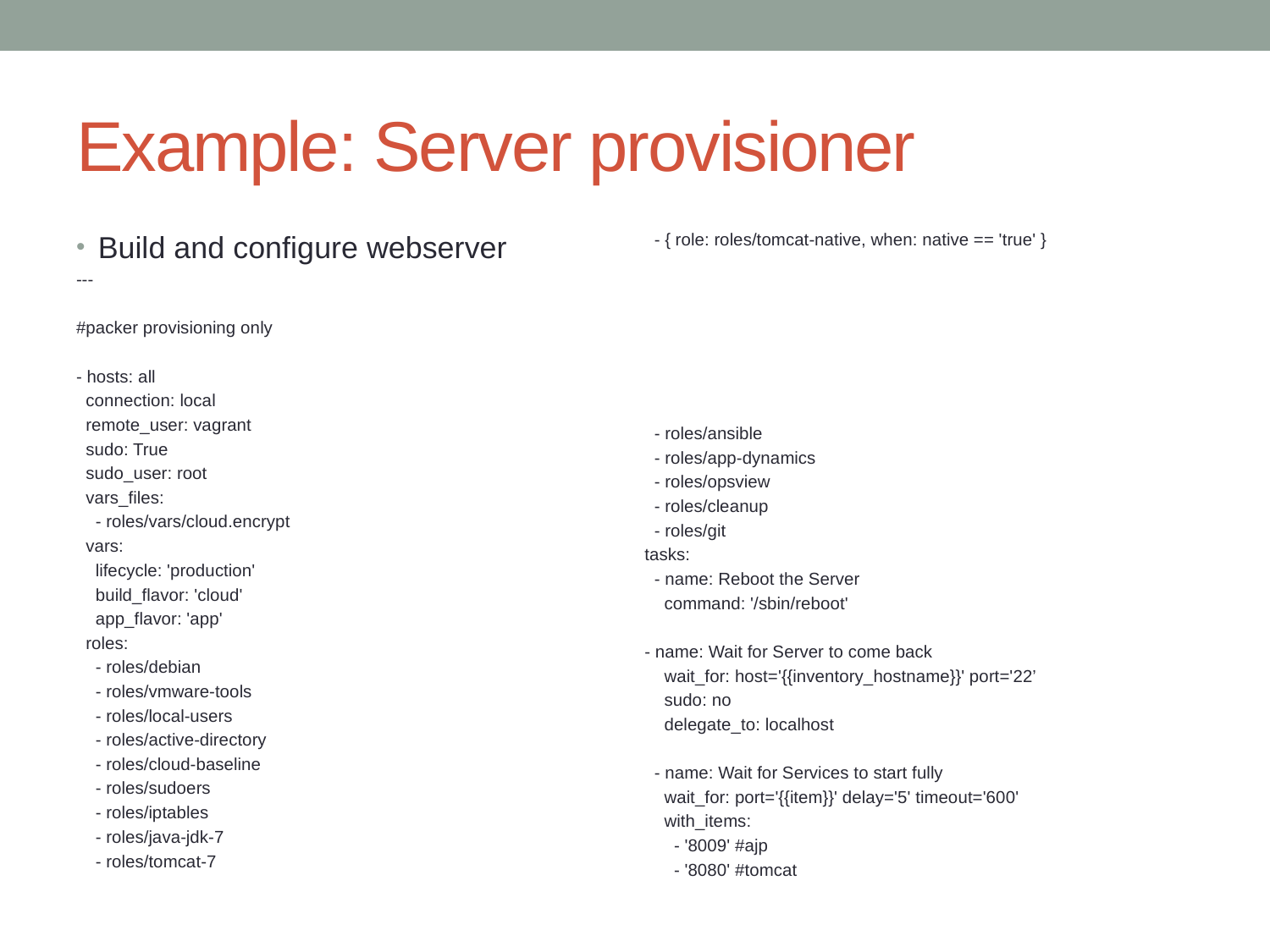

# Example: Server provisioner
Build and configure webserver
---

#packer provisioning only

- hosts: all
  connection: local
  remote_user: vagrant
  sudo: True
  sudo_user: root
  vars_files:
    - roles/vars/cloud.encrypt
  vars:
    lifecycle: 'production'
    build_flavor: 'cloud'
    app_flavor: 'app'
  roles:
    - roles/debian
    - roles/vmware-tools
    - roles/local-users
    - roles/active-directory
    - roles/cloud-baseline
    - roles/sudoers
    - roles/iptables
    - roles/java-jdk-7
    - roles/tomcat-7
    - { role: roles/tomcat-native, when: native == 'true' }

    - roles/ansible
    - roles/app-dynamics
    - roles/opsview
    - roles/cleanup
    - roles/git
  tasks:
    - name: Reboot the Server
      command: '/sbin/reboot'

  - name: Wait for Server to come back
      wait_for: host='{{inventory_hostname}}' port='22’
      sudo: no
      delegate_to: localhost

    - name: Wait for Services to start fully
      wait_for: port='{{item}}' delay='5' timeout='600'
      with_items:
        - '8009' #ajp
        - '8080' #tomcat